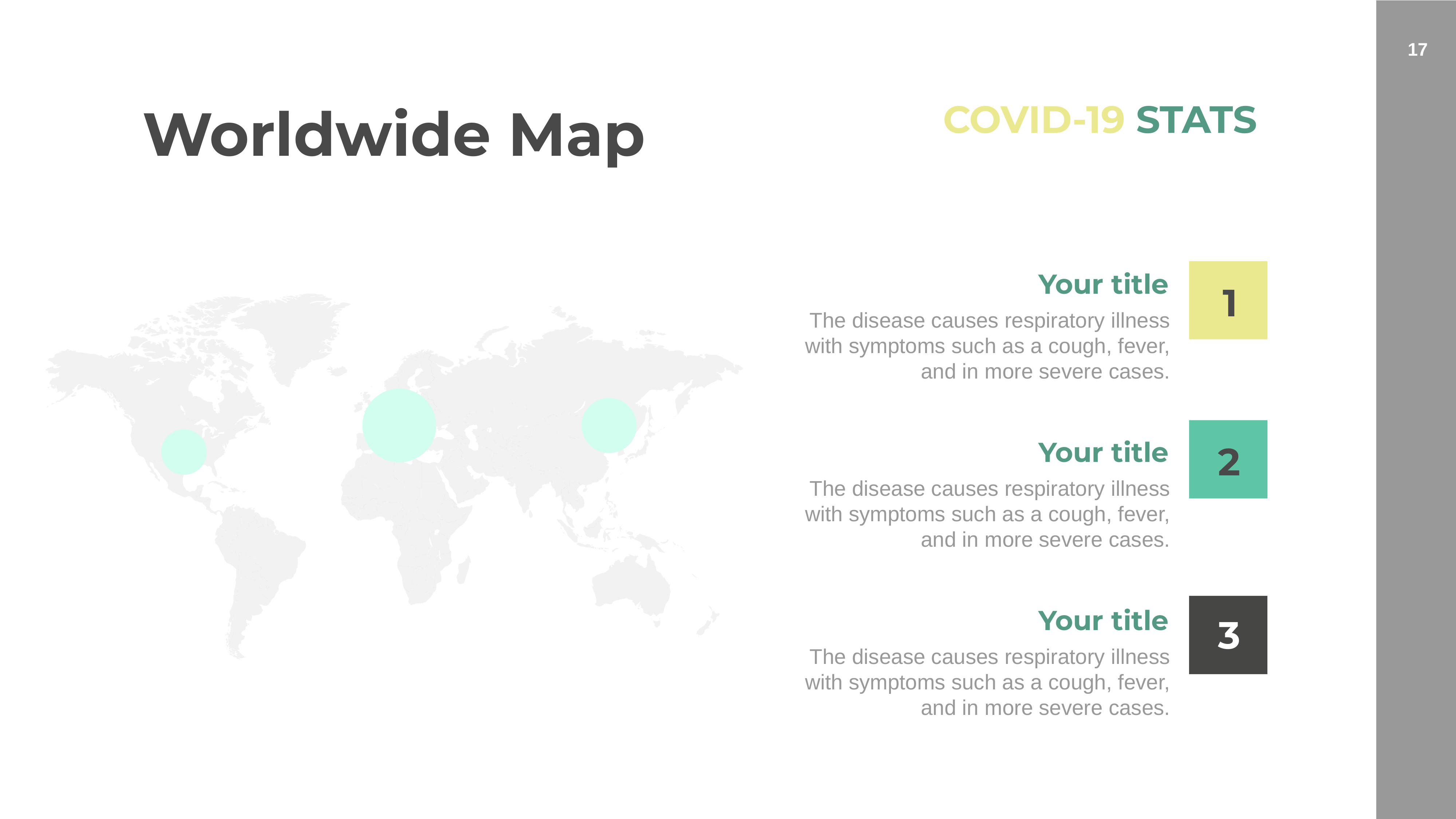

Worldwide Map
COVID-19 STATS

Your title
The disease causes respiratory illness with symptoms such as a cough, fever, and in more severe cases.
Your title
The disease causes respiratory illness with symptoms such as a cough, fever, and in more severe cases.
Your title
The disease causes respiratory illness with symptoms such as a cough, fever, and in more severe cases.
1

2

3